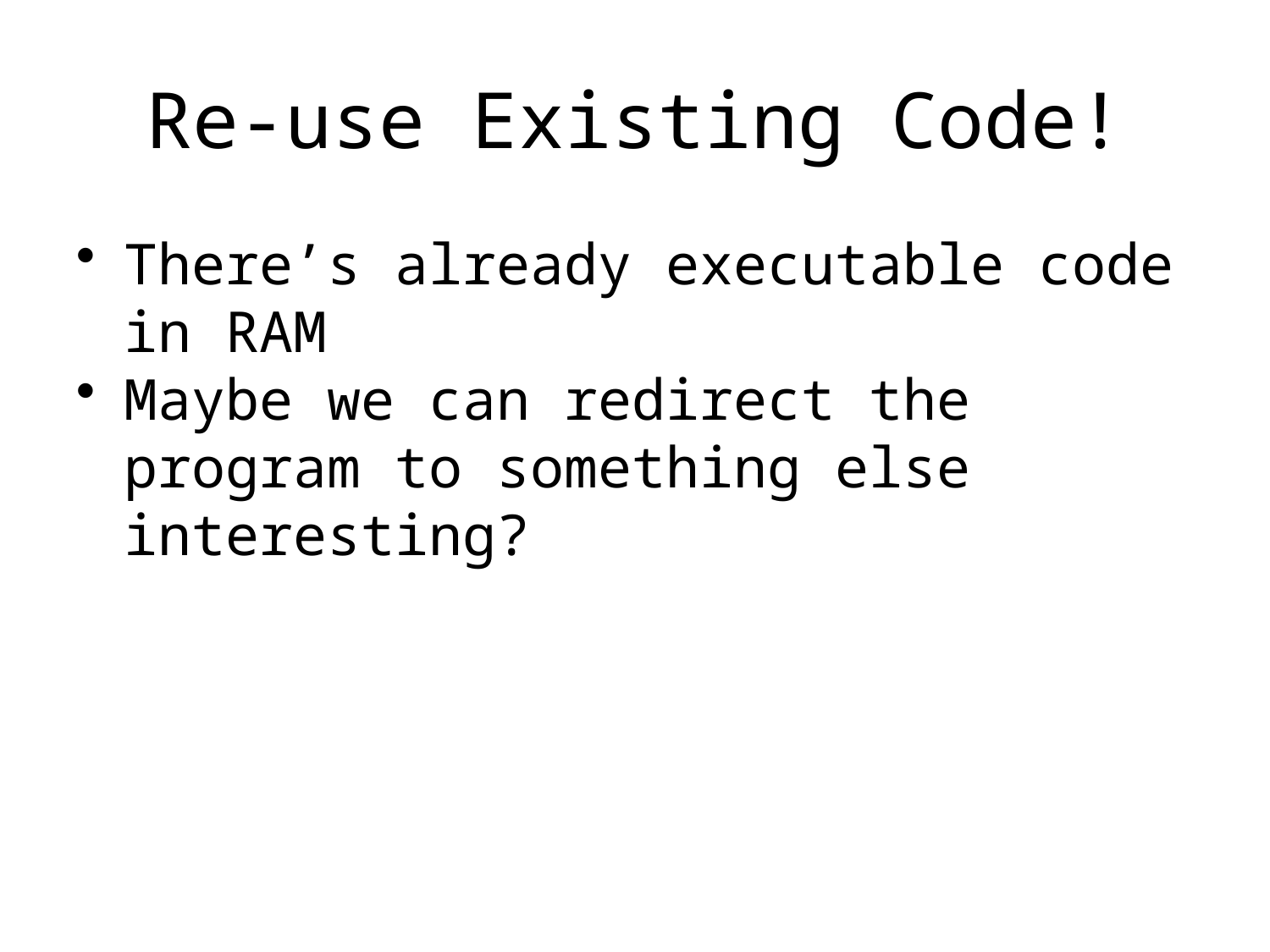

# Re-use Existing Code!
There’s already executable code in RAM
Maybe we can redirect the program to something else interesting?